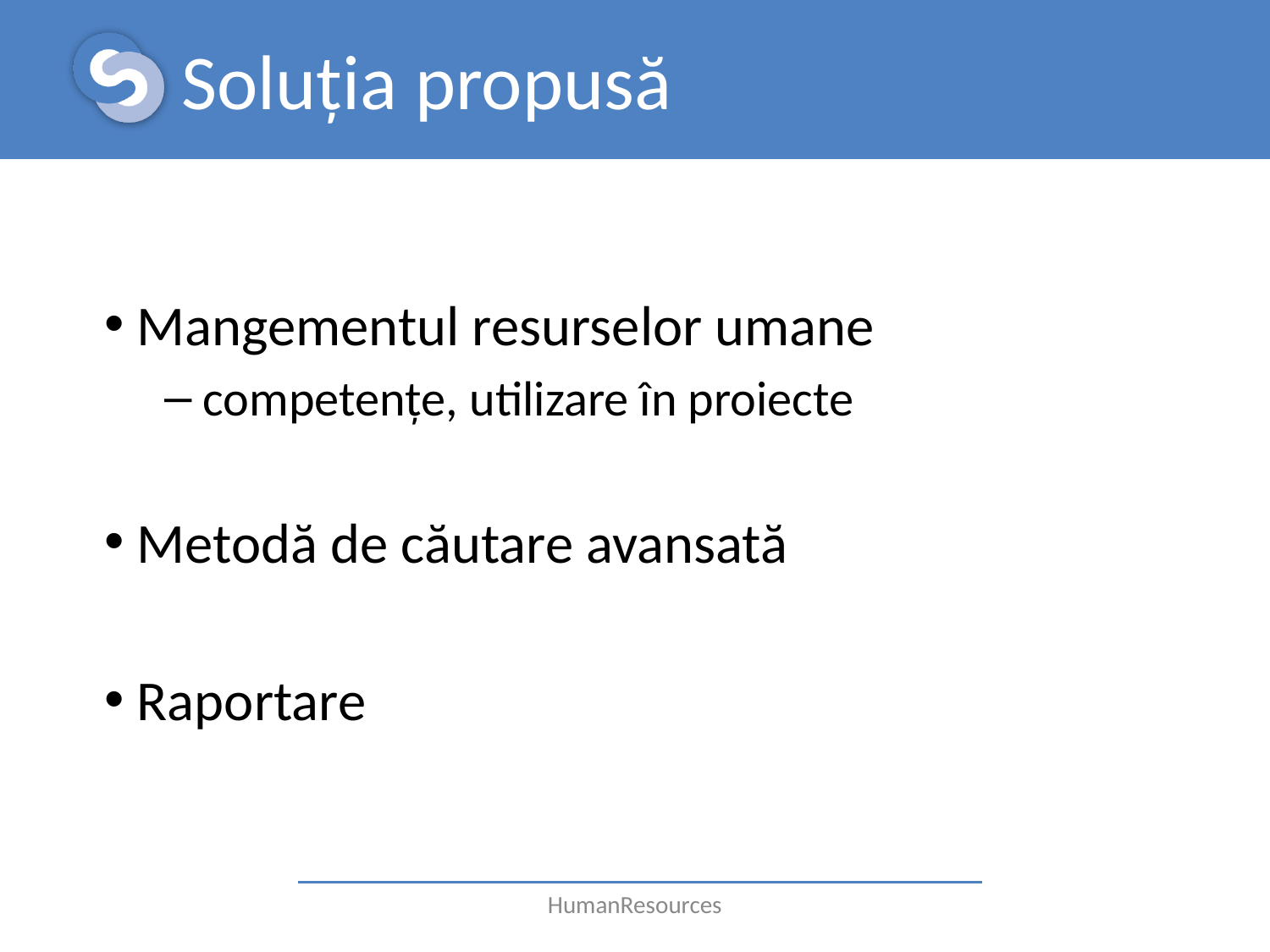

# Soluția propusă
 Mangementul resurselor umane
 competențe, utilizare în proiecte

 Metodă de căutare avansată

 Raportare
HumanResources